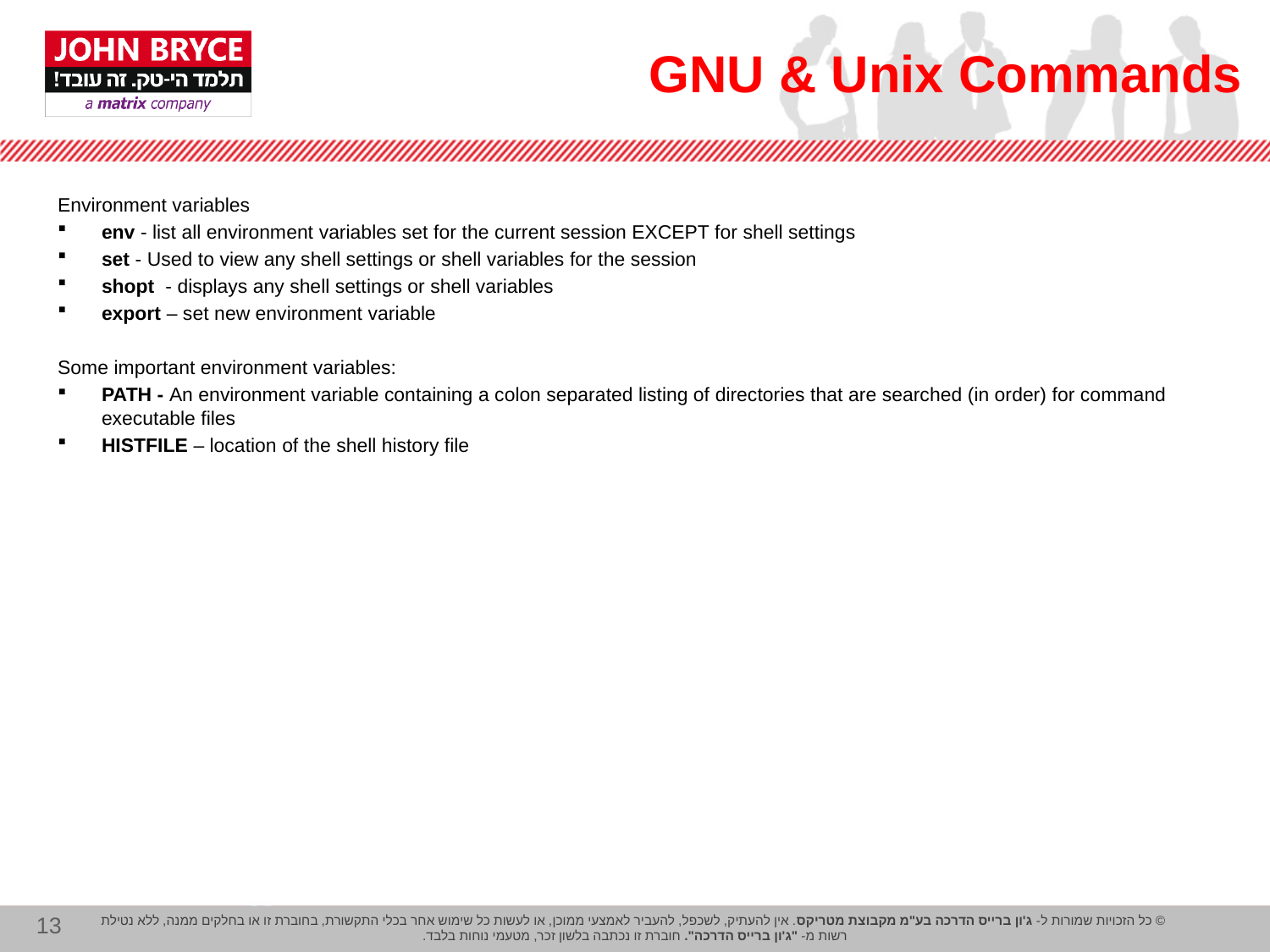

# GNU & Unix Commands
Environment variables
env - list all environment variables set for the current session EXCEPT for shell settings
set - Used to view any shell settings or shell variables for the session
shopt  - displays any shell settings or shell variables
export – set new environment variable

Some important environment variables:
PATH - An environment variable containing a colon separated listing of directories that are searched (in order) for command executable files
HISTFILE – location of the shell history file